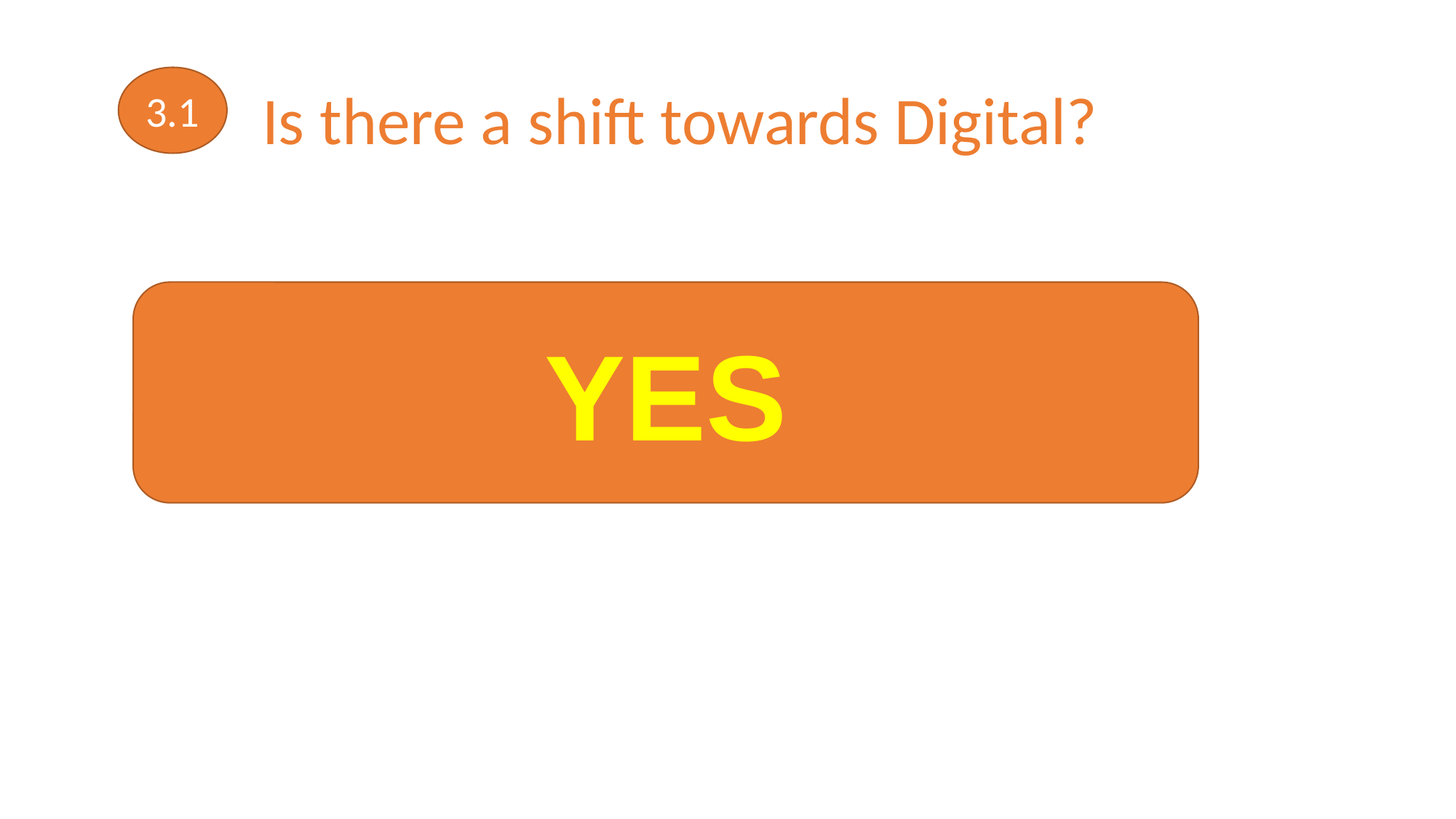

# Is there a shift towards Digital?
3.1
YES